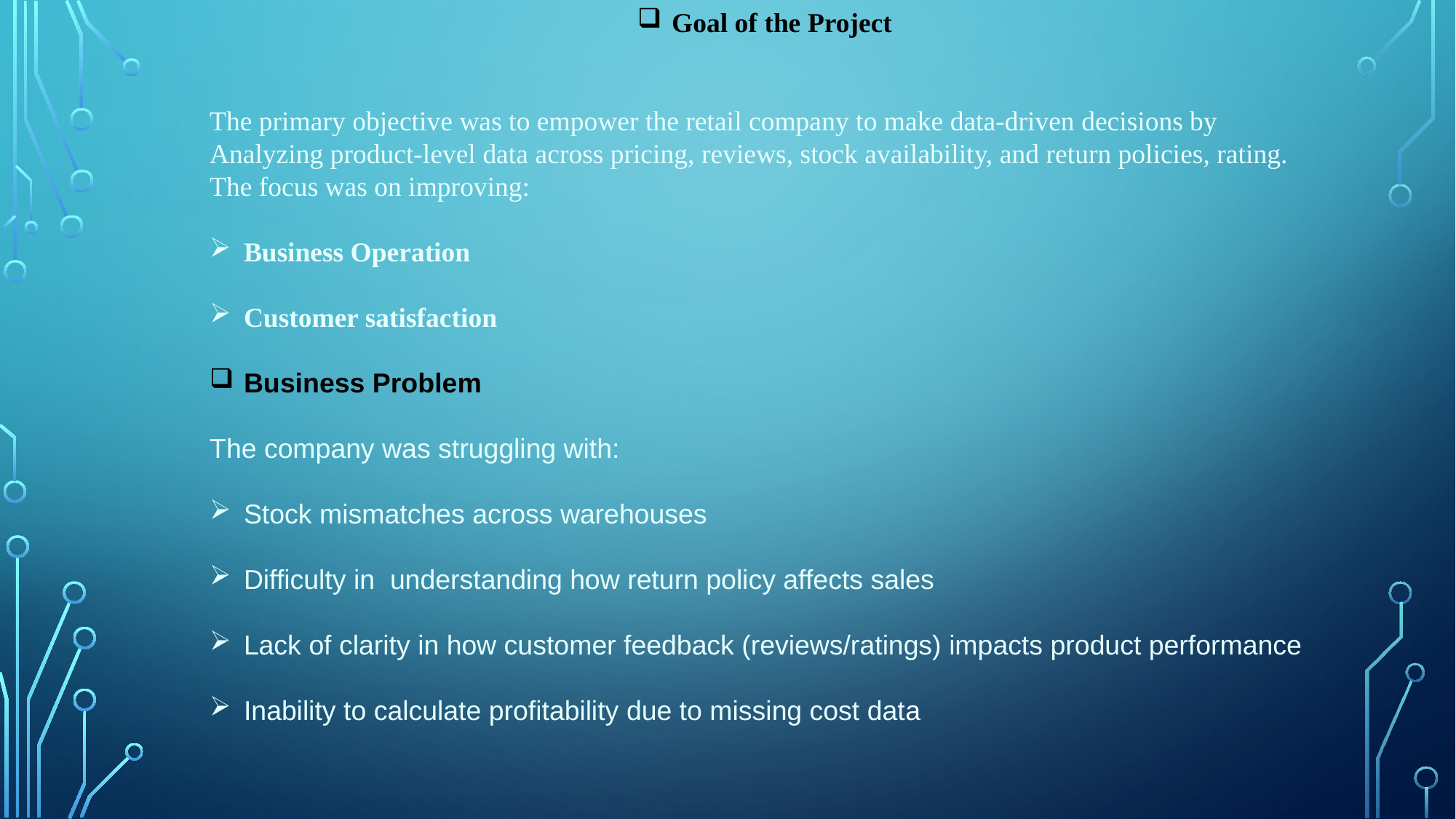

Goal of the Project

The primary objective was to empower the retail company to make data-driven decisions by Analyzing product-level data across pricing, reviews, stock availability, and return policies, rating. The focus was on improving:

Business Operation

Customer satisfaction

Business Problem

The company was struggling with:

Stock mismatches across warehouses

Difficulty in  understanding how return policy affects sales

Lack of clarity in how customer feedback (reviews/ratings) impacts product performance

Inability to calculate profitability due to missing cost data